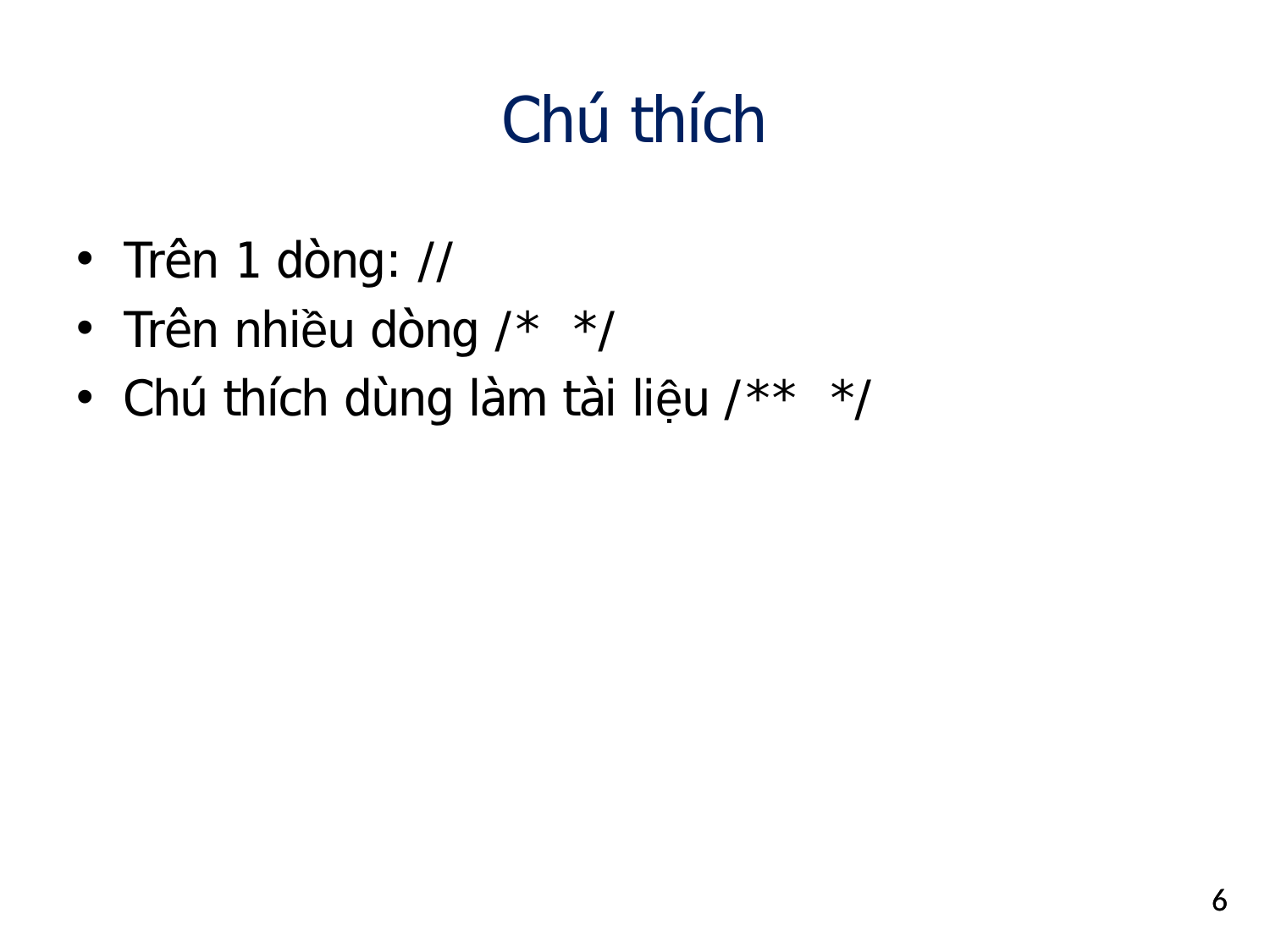

# Chú thích
Trên 1 dòng: //
Trên nhiều dòng /*  */
Chú thích dùng làm tài liệu /**  */